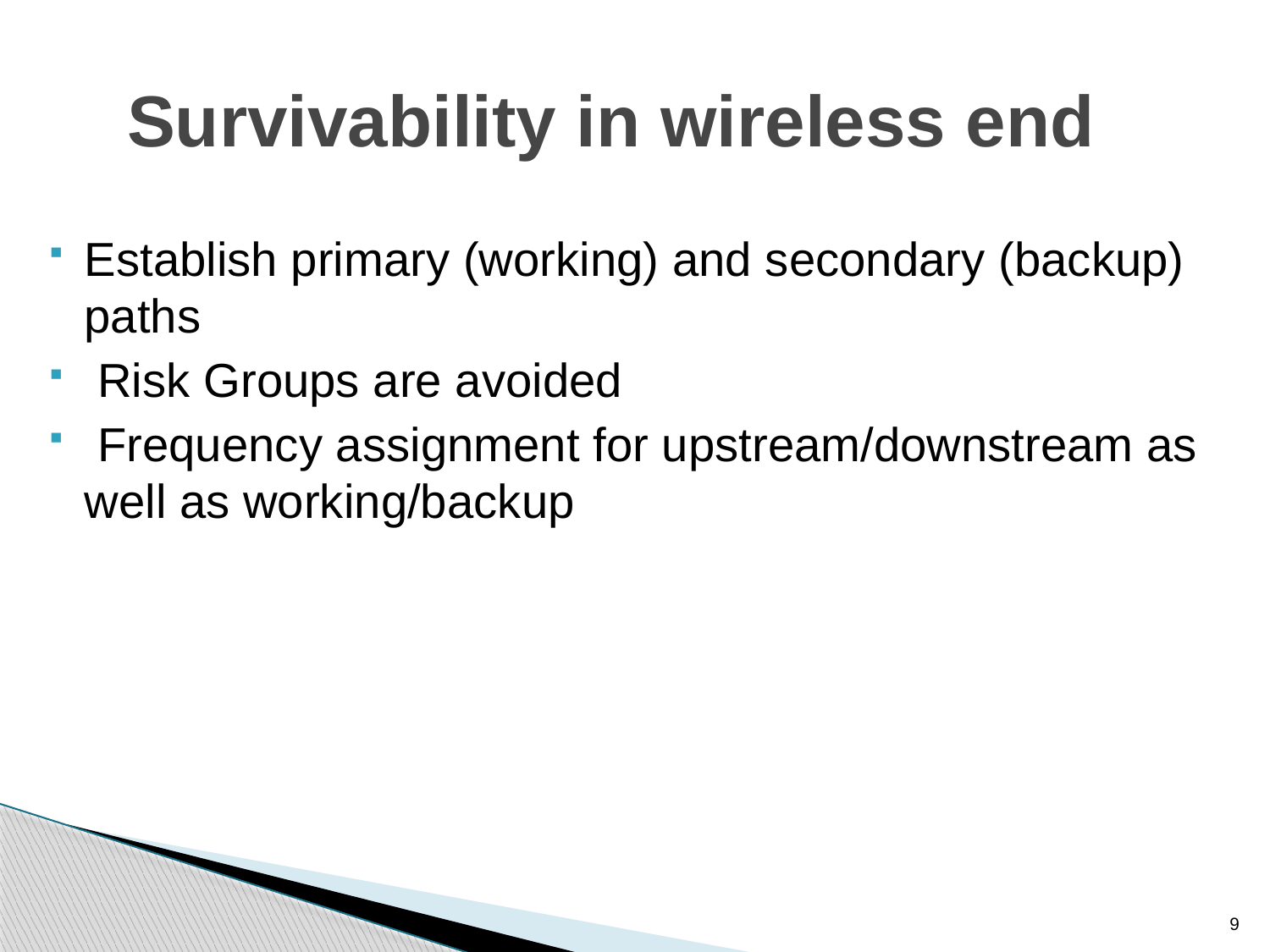

# Survivability in wireless end
Establish primary (working) and secondary (backup) paths
 Risk Groups are avoided
 Frequency assignment for upstream/downstream as well as working/backup

9